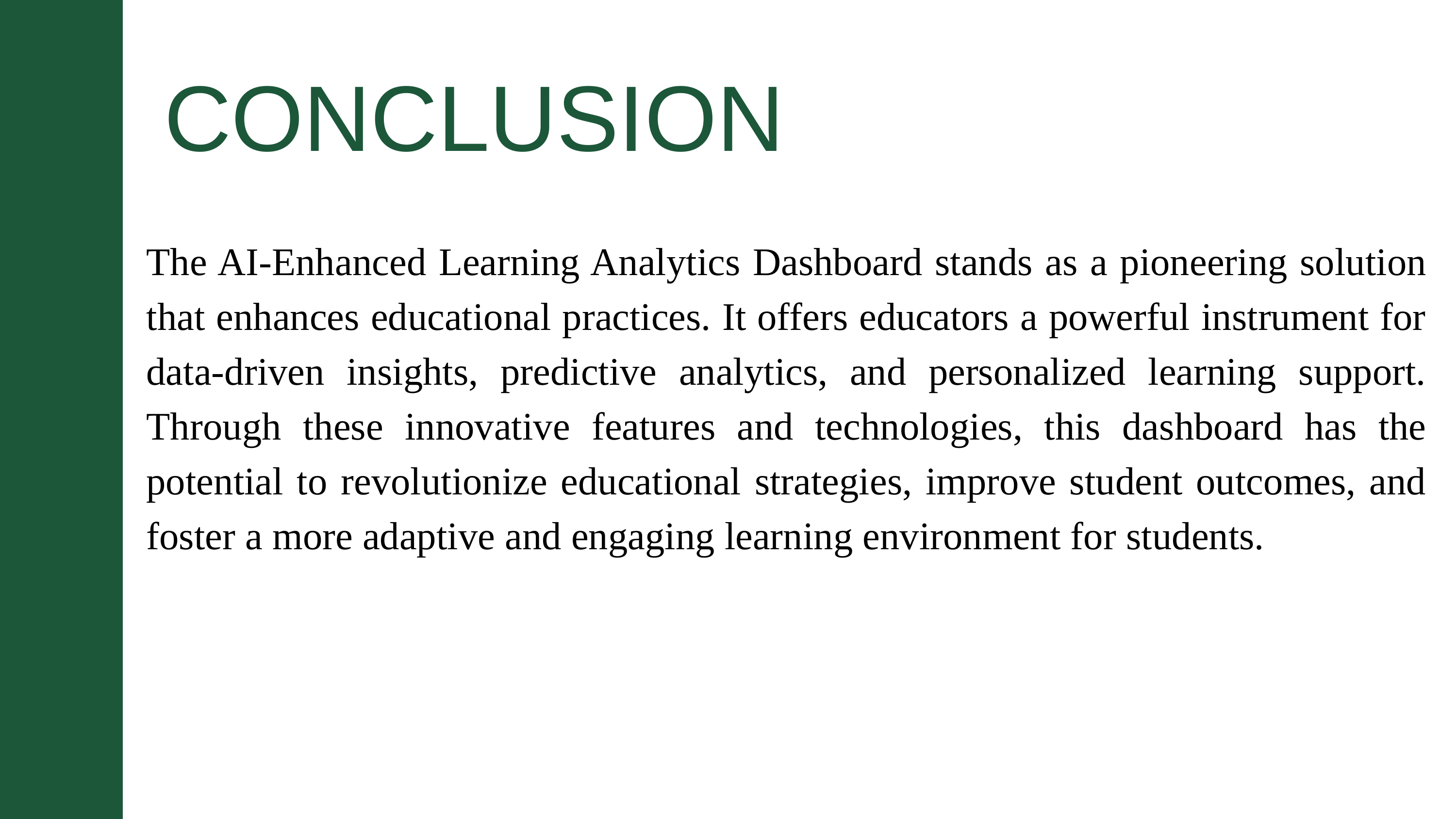

CONCLUSION

The AI-Enhanced Learning Analytics Dashboard stands as a pioneering solution that enhances educational practices. It offers educators a powerful instrument for data-driven insights, predictive analytics, and personalized learning support. Through these innovative features and technologies, this dashboard has the potential to revolutionize educational strategies, improve student outcomes, and foster a more adaptive and engaging learning environment for students.
01
02
03
04
05
06
07